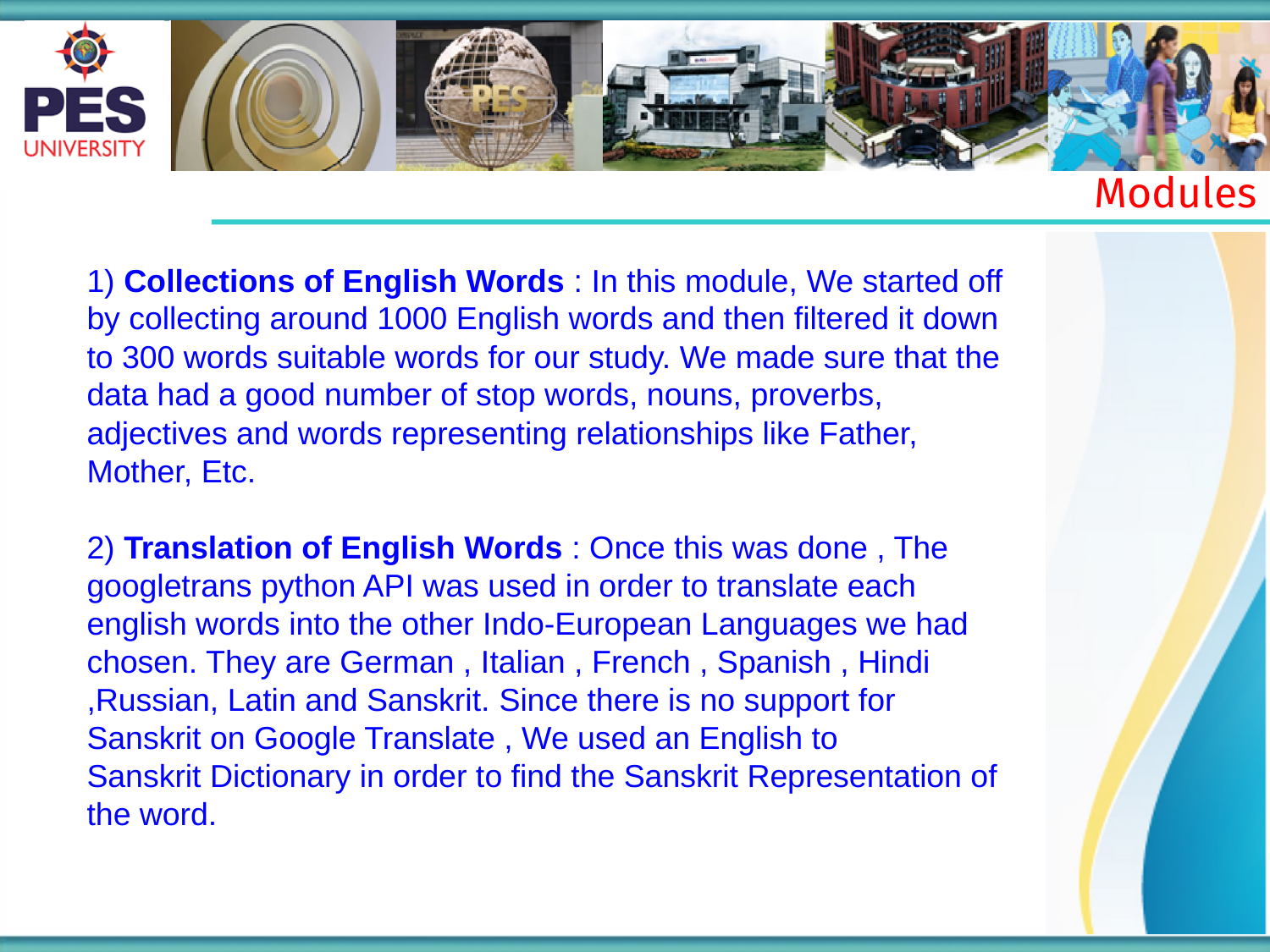

Modules

1) Collections of English Words : In this module, We started off by collecting around 1000 English words and then filtered it down to 300 words suitable words for our study. We made sure that the data had a good number of stop words, nouns, proverbs,
adjectives and words representing relationships like Father, Mother, Etc.

2) Translation of English Words : Once this was done , The googletrans python API was used in order to translate each english words into the other Indo-European Languages we had chosen. They are German , Italian , French , Spanish , Hindi
,Russian, Latin and Sanskrit. Since there is no support for Sanskrit on Google Translate , We used an English to
Sanskrit Dictionary in order to find the Sanskrit Representation of the word.